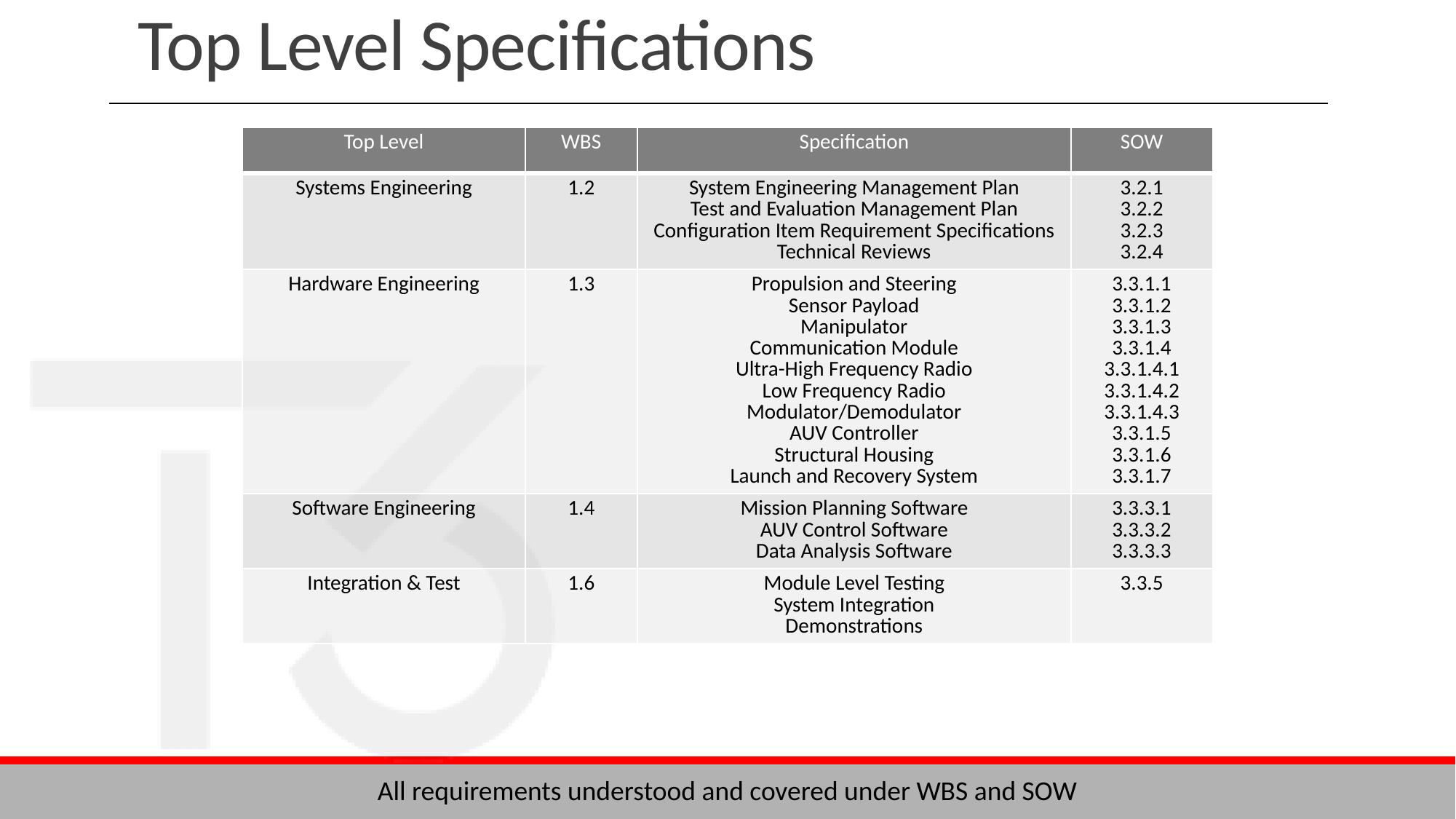

# Top Level Specifications
| Top Level | WBS | Specification | SOW |
| --- | --- | --- | --- |
| Systems Engineering | 1.2 | System Engineering Management Plan Test and Evaluation Management Plan Configuration Item Requirement Specifications Technical Reviews | 3.2.1 3.2.2 3.2.3 3.2.4 |
| Hardware Engineering | 1.3 | Propulsion and Steering Sensor Payload Manipulator Communication Module Ultra-High Frequency Radio Low Frequency Radio Modulator/Demodulator AUV Controller Structural Housing Launch and Recovery System | 3.3.1.1 3.3.1.2 3.3.1.3 3.3.1.4 3.3.1.4.1 3.3.1.4.2 3.3.1.4.3 3.3.1.5 3.3.1.6 3.3.1.7 |
| Software Engineering | 1.4 | Mission Planning Software AUV Control Software Data Analysis Software | 3.3.3.1 3.3.3.2 3.3.3.3 |
| Integration & Test | 1.6 | Module Level Testing System Integration Demonstrations | 3.3.5 |
All requirements understood and covered under WBS and SOW